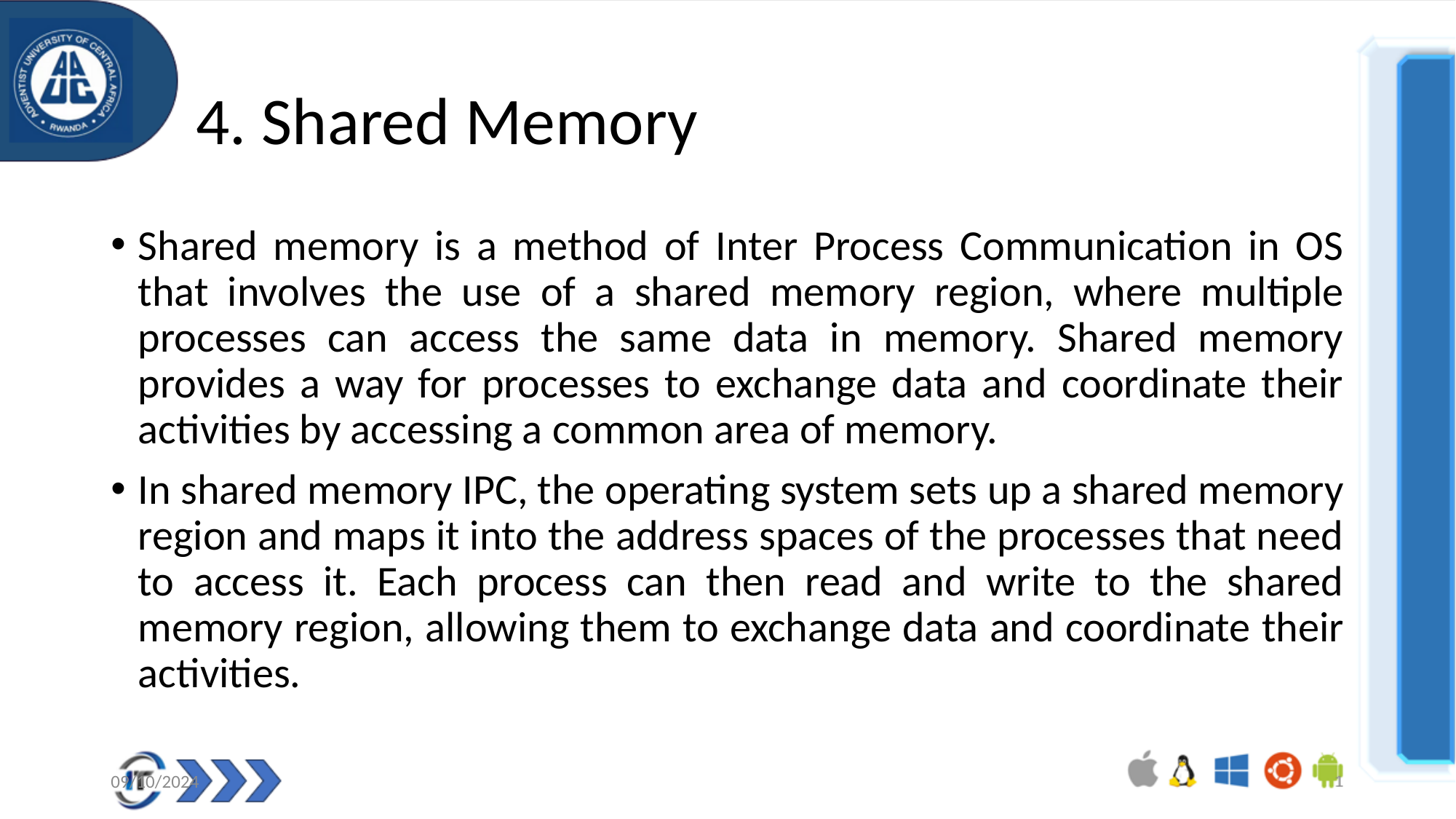

# 4. Shared Memory
Shared memory is a method of Inter Process Communication in OS that involves the use of a shared memory region, where multiple processes can access the same data in memory. Shared memory provides a way for processes to exchange data and coordinate their activities by accessing a common area of memory.
In shared memory IPC, the operating system sets up a shared memory region and maps it into the address spaces of the processes that need to access it. Each process can then read and write to the shared memory region, allowing them to exchange data and coordinate their activities.
09/10/2024